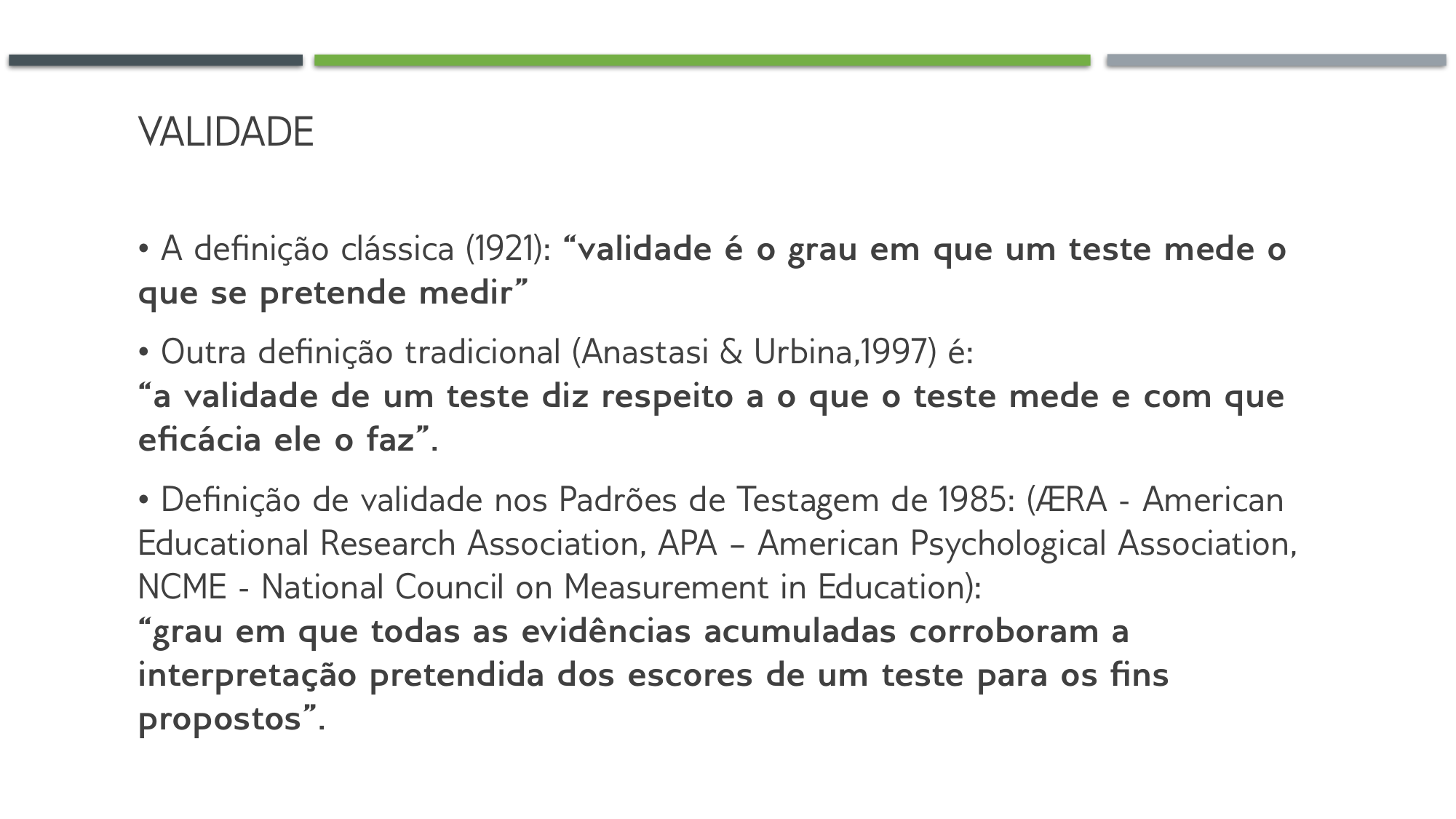

# Validade
• A definição clássica (1921): “validade é o grau em que um teste mede o que se pretende medir”
• Outra definição tradicional (Anastasi & Urbina,1997) é:
“a validade de um teste diz respeito a o que o teste mede e com que eficácia ele o faz”.
• Definição de validade nos Padrões de Testagem de 1985: (AERA - American Educational Research Association, APA – American Psychological Association, NCME - National Council on Measurement in Education):
“grau em que todas as evidências acumuladas corroboram a interpretação pretendida dos escores de um teste para os fins propostos”.